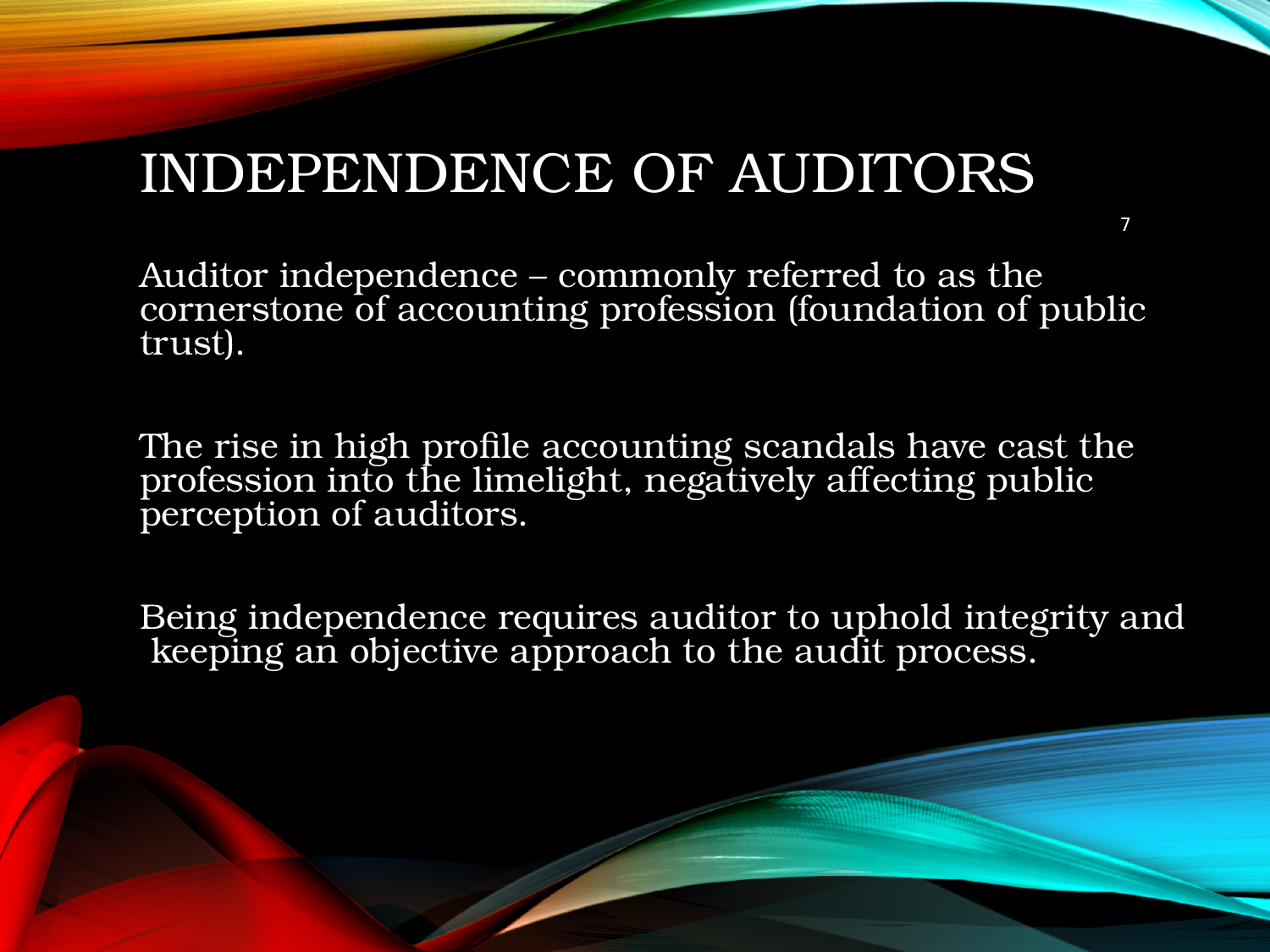

# INDEPENDENCE OF AUDITORS
7
Auditor independence – commonly referred to as the cornerstone of accounting profession (foundation of public trust).

The rise in high profile accounting scandals have cast the profession into the limelight, negatively affecting public perception of auditors.

Being independence requires auditor to uphold integrity and  keeping an objective approach to the audit process.